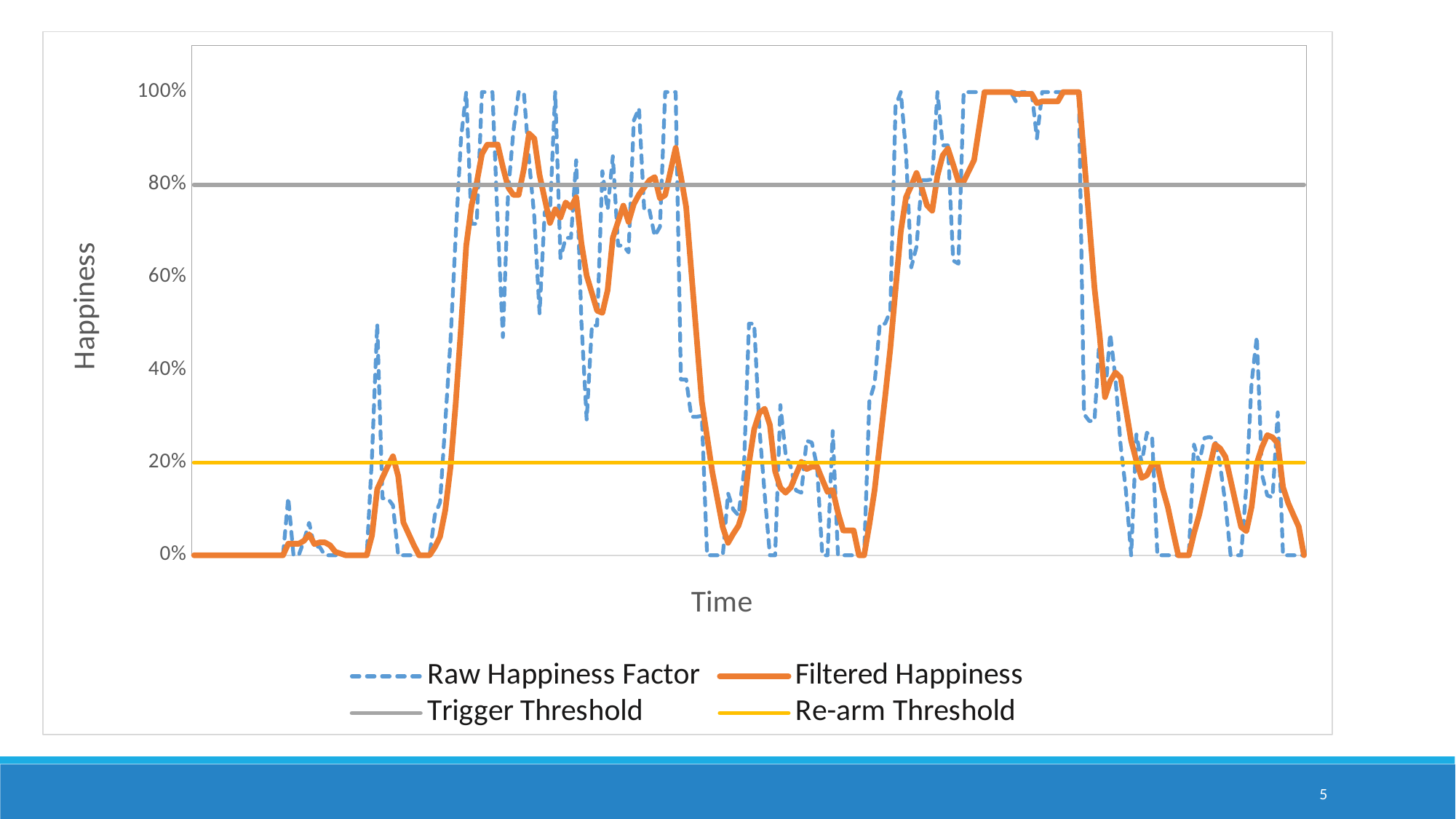

### Chart

| Category | Raw Happiness Factor | Filtered Happiness | Trigger Threshold | Re-arm Threshold |
|---|---|---|---|---|
5